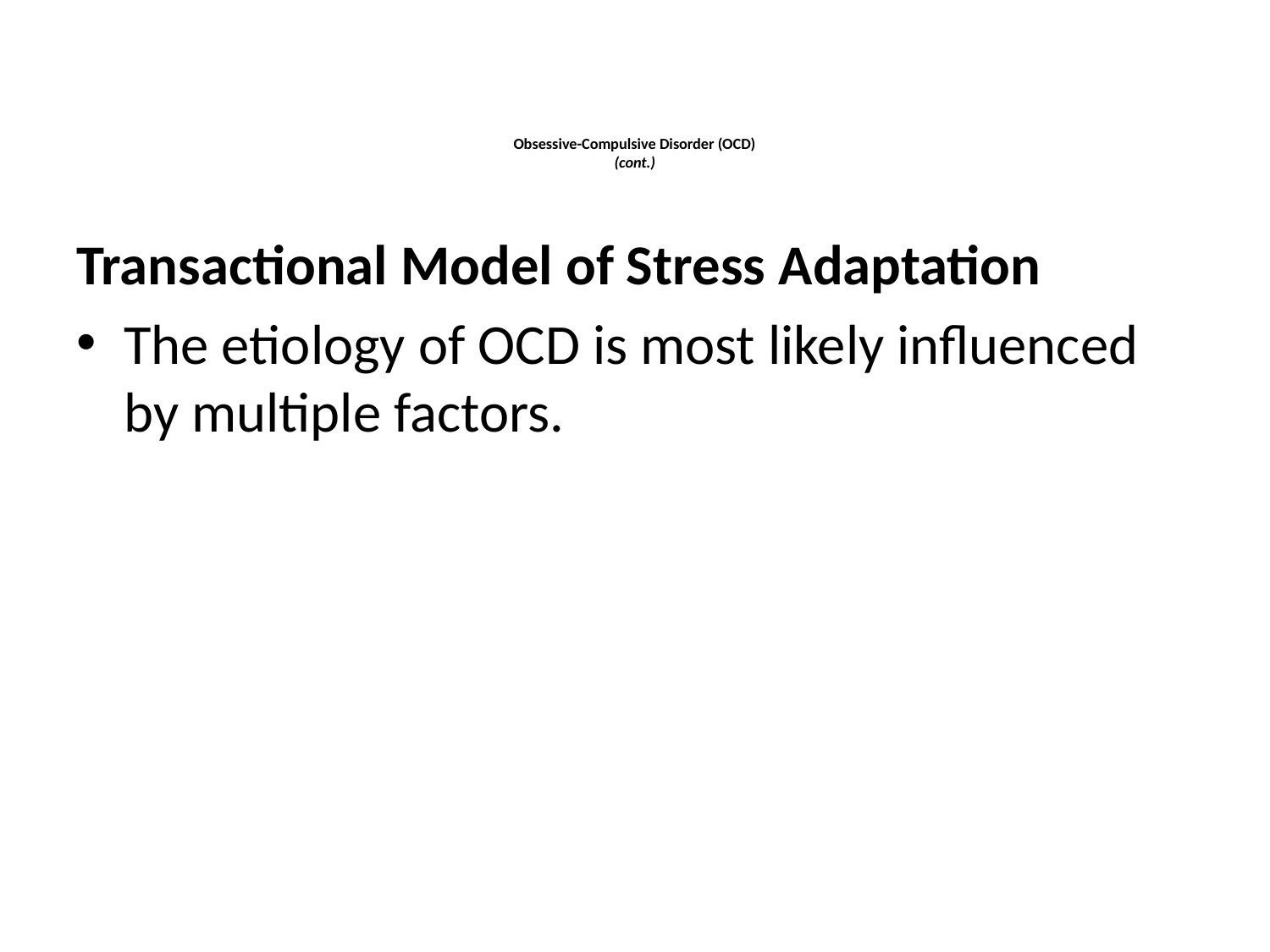

# Obsessive-Compulsive Disorder (OCD) (cont.)
Transactional Model of Stress Adaptation
The etiology of OCD is most likely influenced by multiple factors.